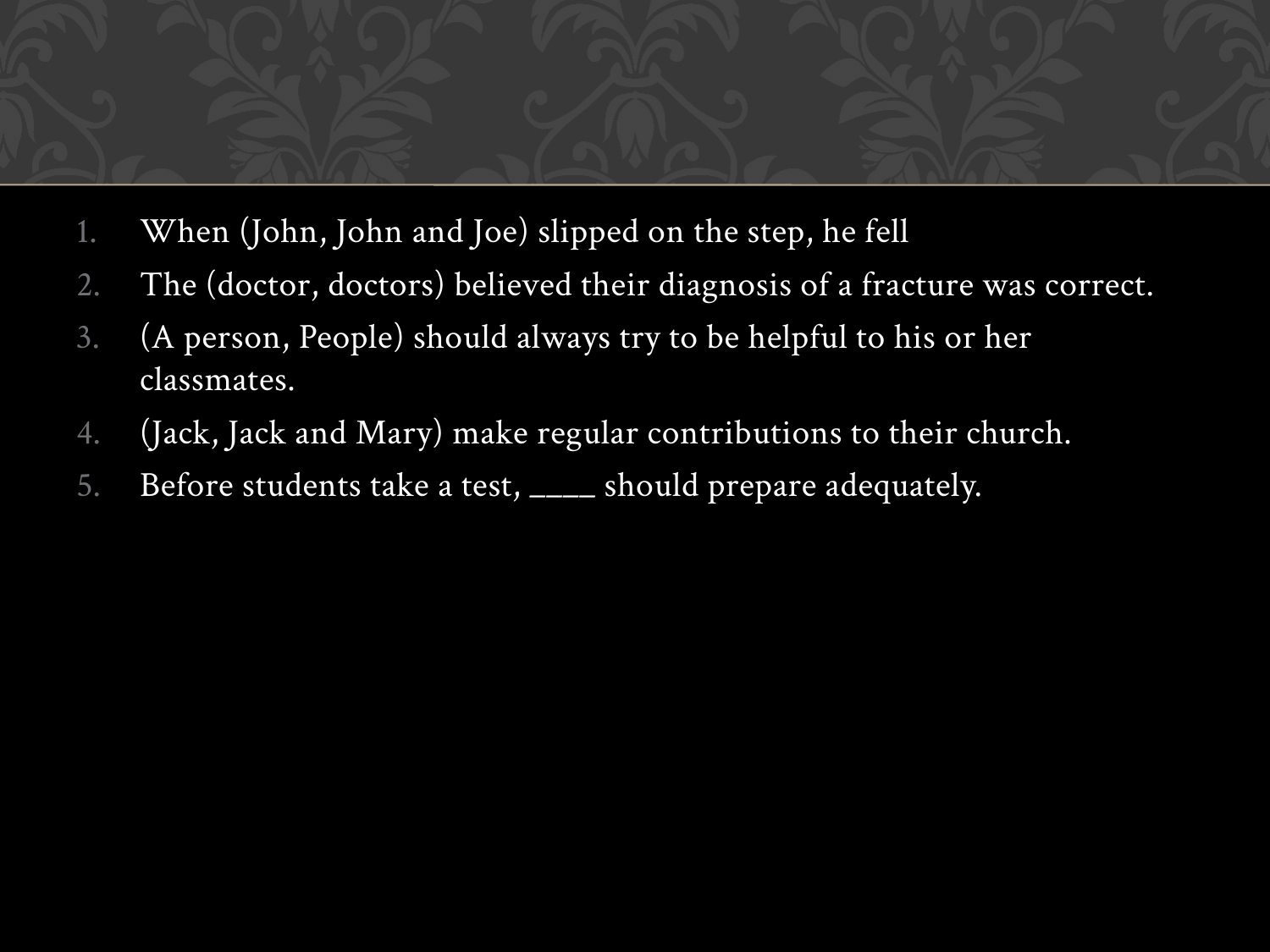

When (John, John and Joe) slipped on the step, he fell
The (doctor, doctors) believed their diagnosis of a fracture was correct.
(A person, People) should always try to be helpful to his or her classmates.
(Jack, Jack and Mary) make regular contributions to their church.
Before students take a test, ____ should prepare adequately.